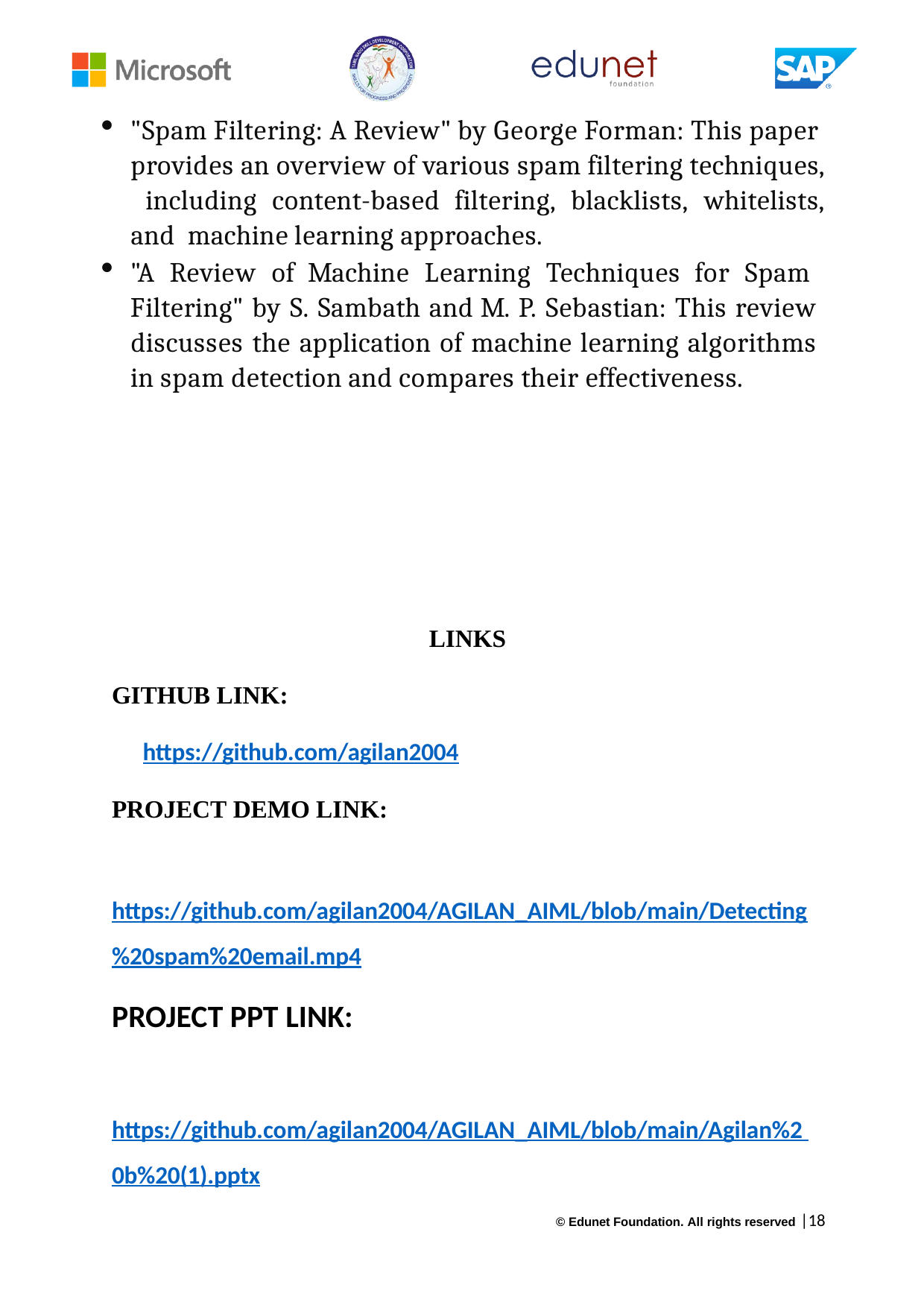

"Spam Filtering: A Review" by George Forman: This paper  provides an overview of various spam filtering techniques,  including content-based filtering, blacklists, whitelists, and  machine learning approaches.
"A Review of Machine Learning Techniques for Spam  Filtering" by S. Sambath and M. P. Sebastian: This review  discusses the application of machine learning algorithms  in spam detection and compares their effectiveness.
LINKS

GITHUB LINK:

https://github.com/agilan2004

PROJECT DEMO LINK:

https://github.com/agilan2004/AGILAN_AIML/blob/main/Detecting
%20spam%20email.mp4

PROJECT PPT LINK:
https://github.com/agilan2004/AGILAN_AIML/blob/main/Agilan%2  0b%20(1).pptx
© Edunet Foundation. All rights reserved |18